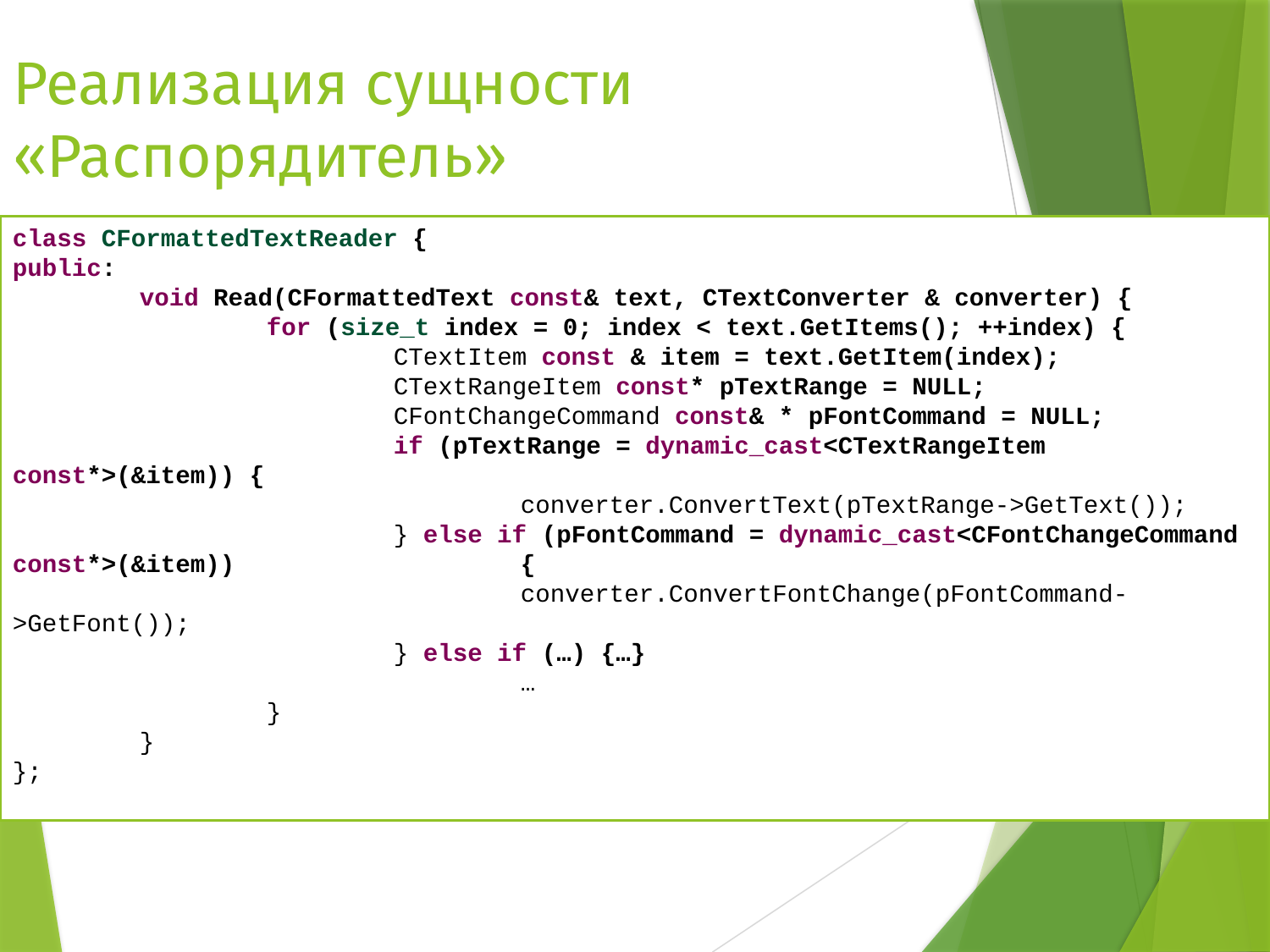

Реализация сущности «Распорядитель»
class CFormattedTextReader {
public:
	void Read(CFormattedText const& text, CTextConverter & converter) {
		for (size_t index = 0; index < text.GetItems(); ++index) {
			CTextItem const & item = text.GetItem(index);
			CTextRangeItem const* pTextRange = NULL;
			CFontChangeCommand const& * pFontCommand = NULL;
			if (pTextRange = dynamic_cast<CTextRangeItem const*>(&item)) {
				converter.ConvertText(pTextRange->GetText());
			} else if (pFontCommand = dynamic_cast<CFontChangeCommand const*>(&item)) 			{
				converter.ConvertFontChange(pFontCommand->GetFont());
			} else if (…) {…}
				…
		}
	}
};